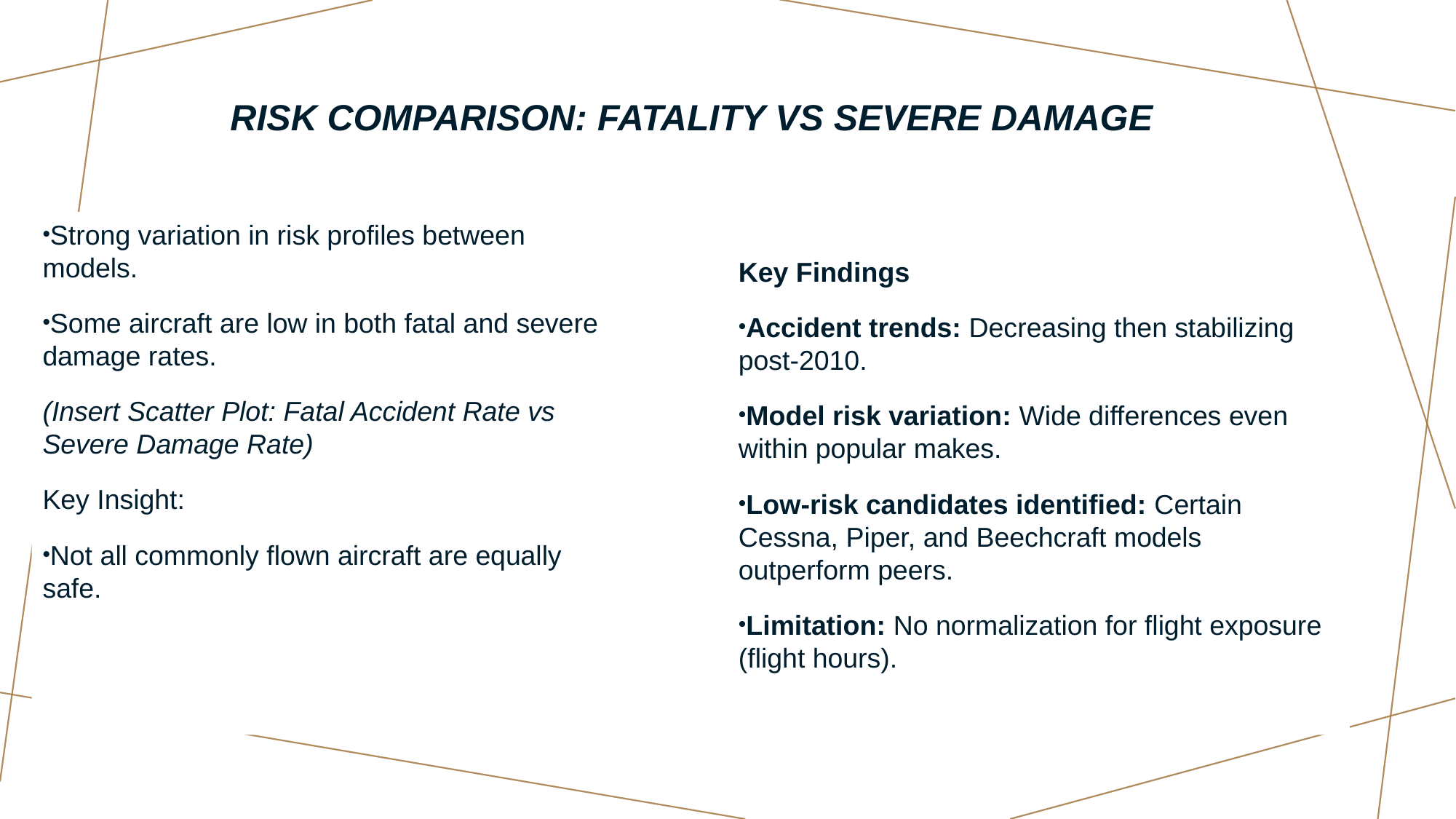

# Risk Comparison: Fatality vs Severe Damage
Strong variation in risk profiles between models.
Some aircraft are low in both fatal and severe damage rates.
(Insert Scatter Plot: Fatal Accident Rate vs Severe Damage Rate)
Key Insight:
Not all commonly flown aircraft are equally safe.
Key Findings
Accident trends: Decreasing then stabilizing post-2010.
Model risk variation: Wide differences even within popular makes.
Low-risk candidates identified: Certain Cessna, Piper, and Beechcraft models outperform peers.
Limitation: No normalization for flight exposure (flight hours).